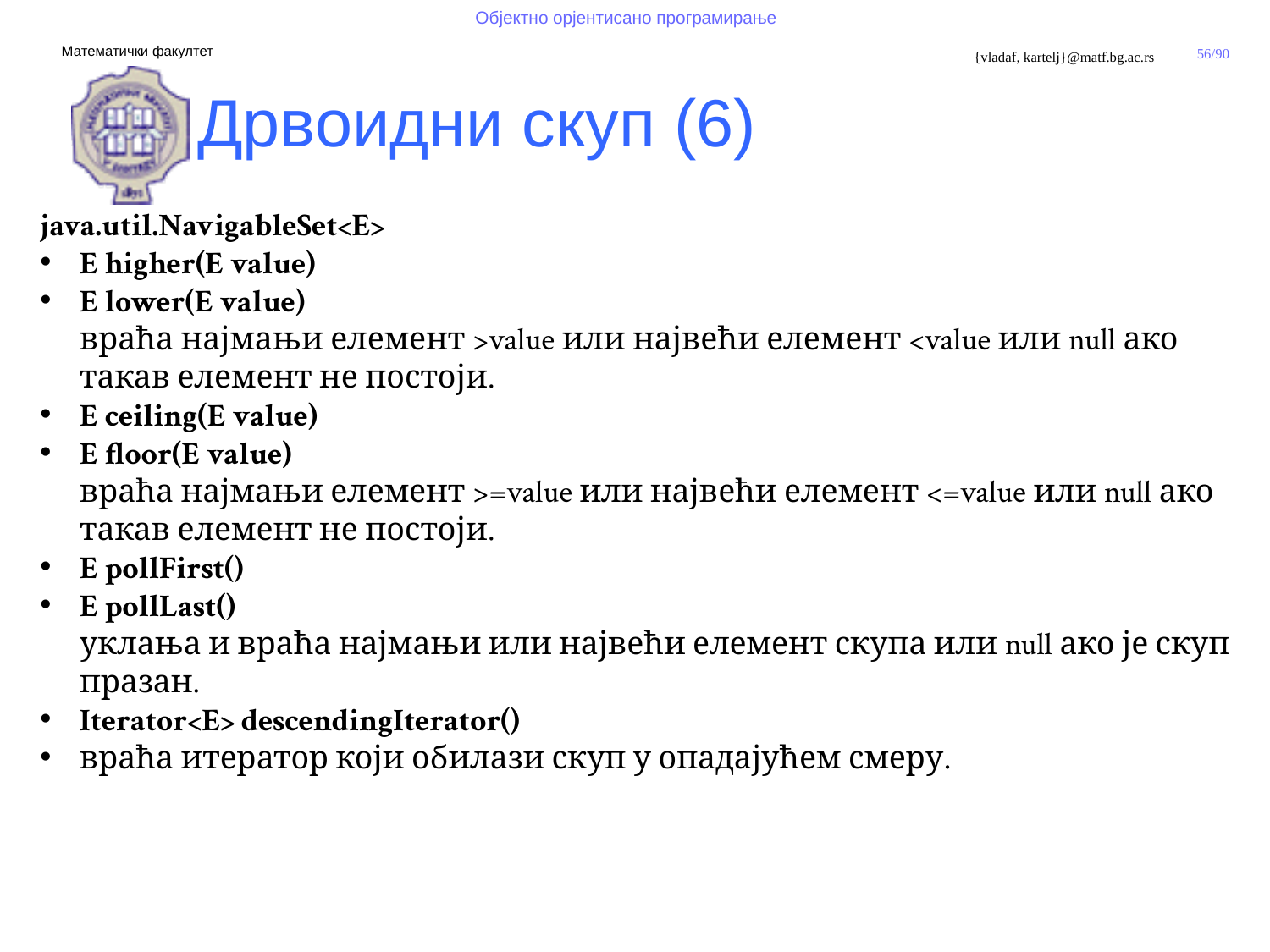

Дрвоидни скуп (6)
java.util.NavigableSet<E>
E higher(E value)
E lower(E value)
враћа најмањи елемент >value или највећи елемент <value или null ако такав елемент не постоји.
E ceiling(E value)
E floor(E value)
враћа најмањи елемент >=value или највећи елемент <=value или null ако такав елемент не постоји.
E pollFirst()
E pollLast()
уклања и враћа најмањи или највећи елемент скупа или null ако је скуп празан.
Iterator<E> descendingIterator()
враћа итератор који обилази скуп у опадајућем смеру.